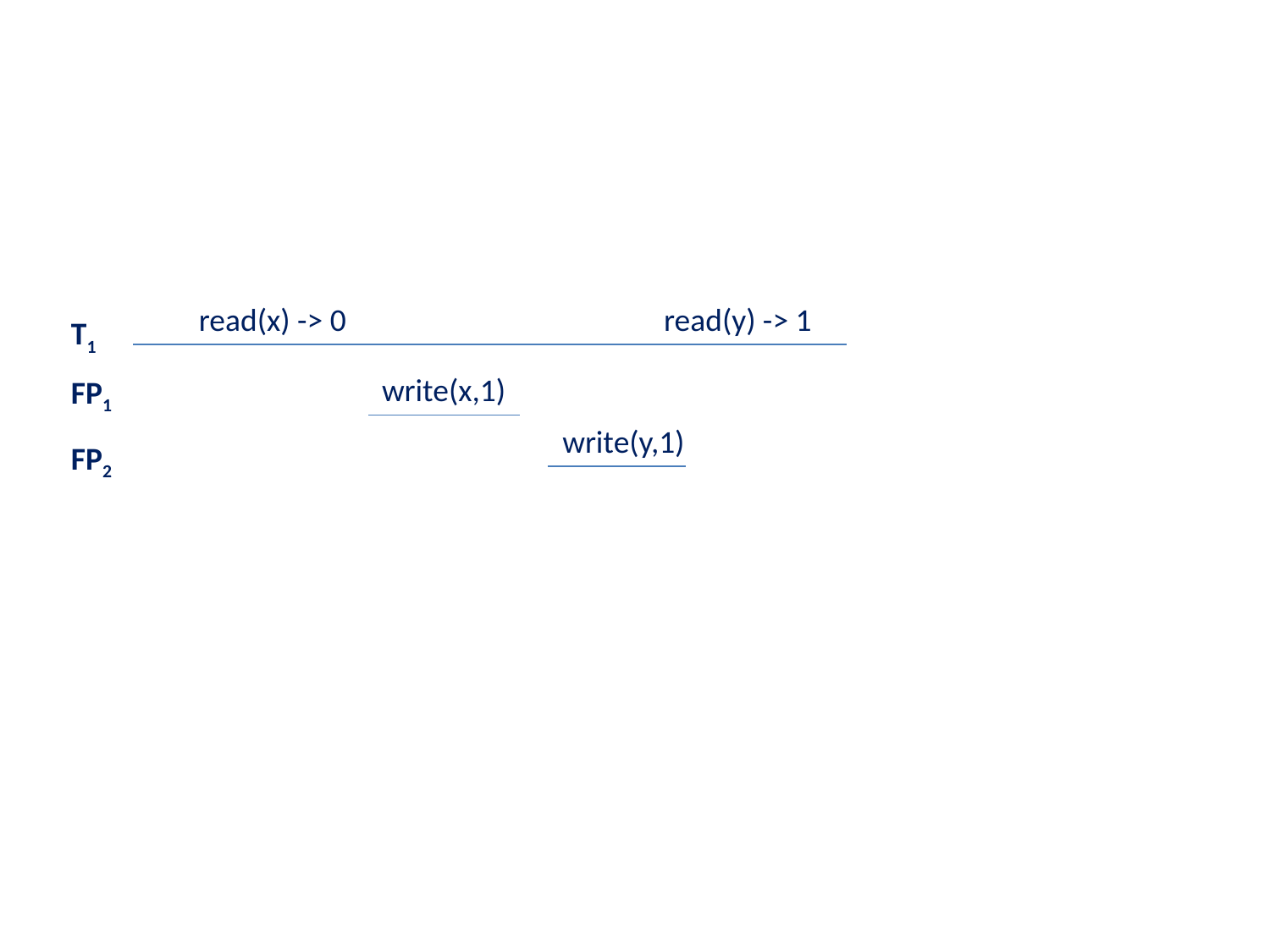

read(x) -> 0
read(y) -> 1
| T1 |
| --- |
| FP1 |
| FP2 |
|  |
write(x,1)
write(y,1)